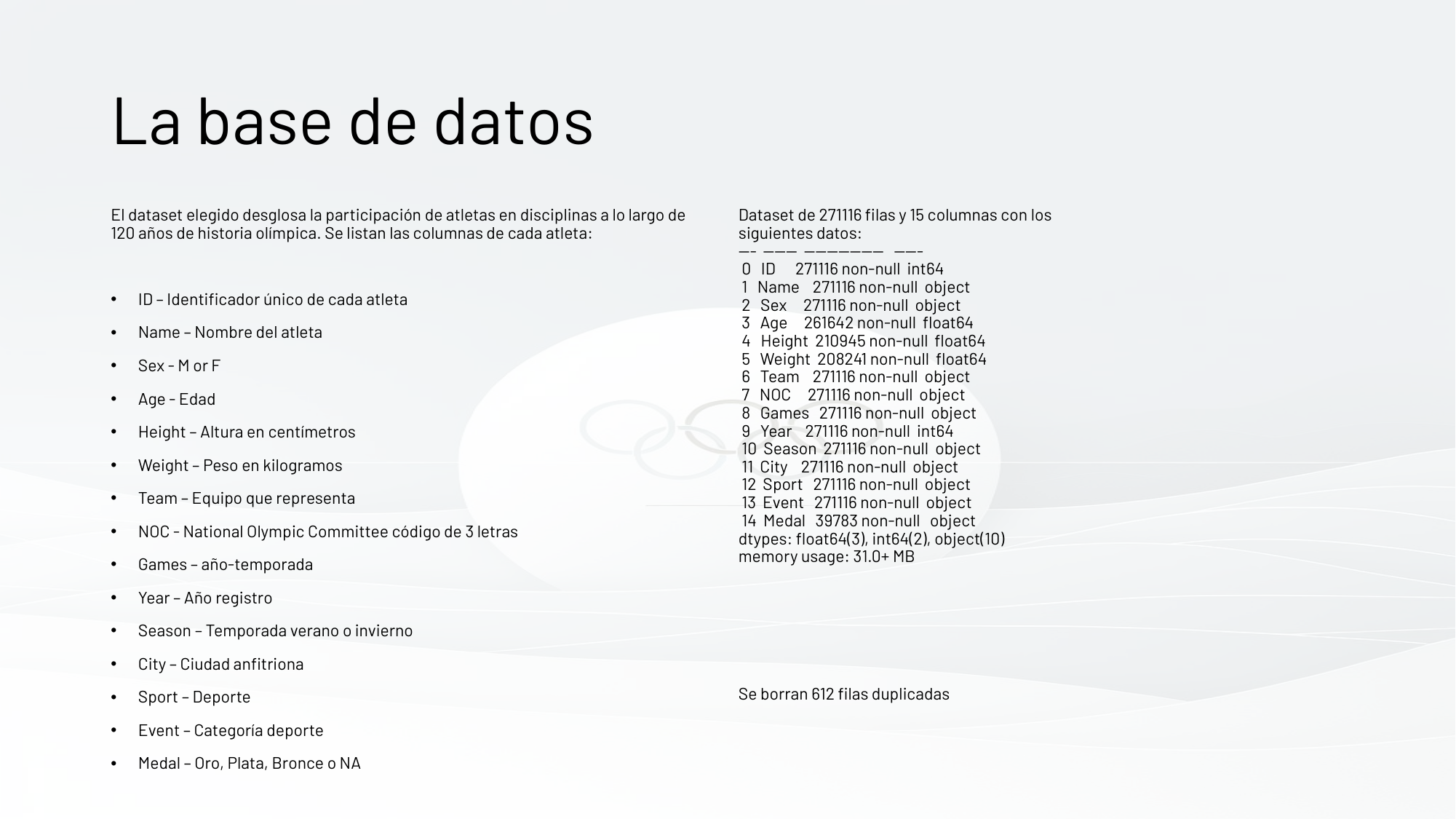

# La base de datos
El dataset elegido desglosa la participación de atletas en disciplinas a lo largo de 120 años de historia olímpica. Se listan las columnas de cada atleta:

ID – Identificador único de cada atleta
Name – Nombre del atleta
Sex - M or F
Age - Edad
Height – Altura en centímetros
Weight – Peso en kilogramos
Team – Equipo que representa
NOC - National Olympic Committee código de 3 letras
Games – año-temporada
Year – Año registro
Season – Temporada verano o invierno
City – Ciudad anfitriona
Sport – Deporte
Event – Categoría deporte
Medal – Oro, Plata, Bronce o NA
Dataset de 271116 filas y 15 columnas con los siguientes datos:
---  ------  --------------   -----
 0   ID      271116 non-null  int64
 1   Name    271116 non-null  object
 2   Sex     271116 non-null  object
 3   Age     261642 non-null  float64
 4   Height  210945 non-null  float64
 5   Weight  208241 non-null  float64
 6   Team    271116 non-null  object
 7   NOC     271116 non-null  object
 8   Games   271116 non-null  object
 9   Year    271116 non-null  int64
 10  Season  271116 non-null  object
 11  City    271116 non-null  object
 12  Sport   271116 non-null  object
 13  Event   271116 non-null  object
 14  Medal   39783 non-null   object
dtypes: float64(3), int64(2), object(10)
memory usage: 31.0+ MB
Se borran 612 filas duplicadas